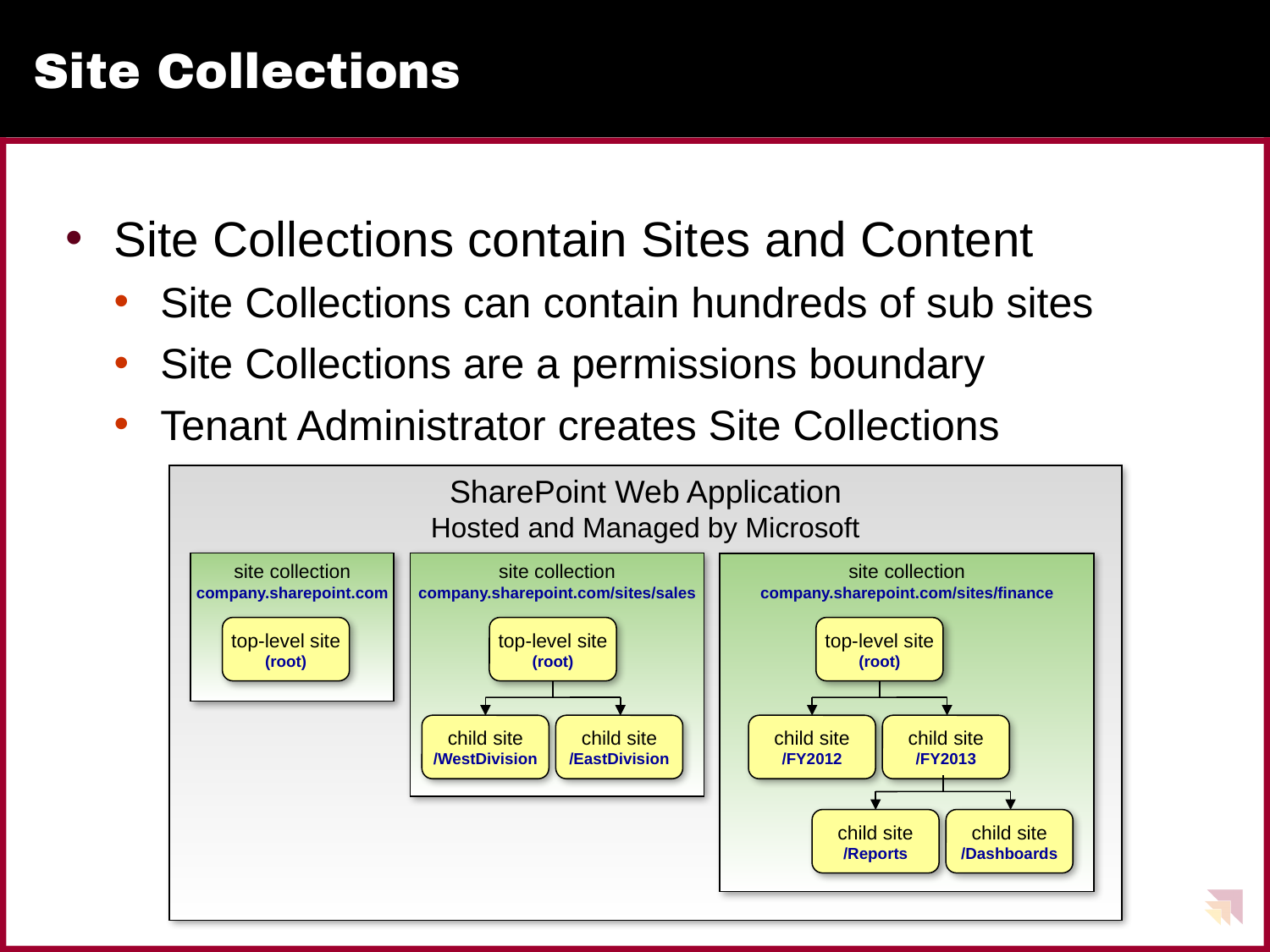

# Site Collections
Site Collections contain Sites and Content
Site Collections can contain hundreds of sub sites
Site Collections are a permissions boundary
Tenant Administrator creates Site Collections

SharePoint Web Application
Hosted and Managed by Microsoft
site collection
company.sharepoint.com
site collection
company.sharepoint.com/sites/sales
site collection
company.sharepoint.com/sites/finance
top-level site
(root)
top-level site
(root)
top-level site
(root)
child site
/WestDivision
child site
/EastDivision
child site
/FY2012
child site
/FY2013
child site
/Reports
child site
/Dashboards